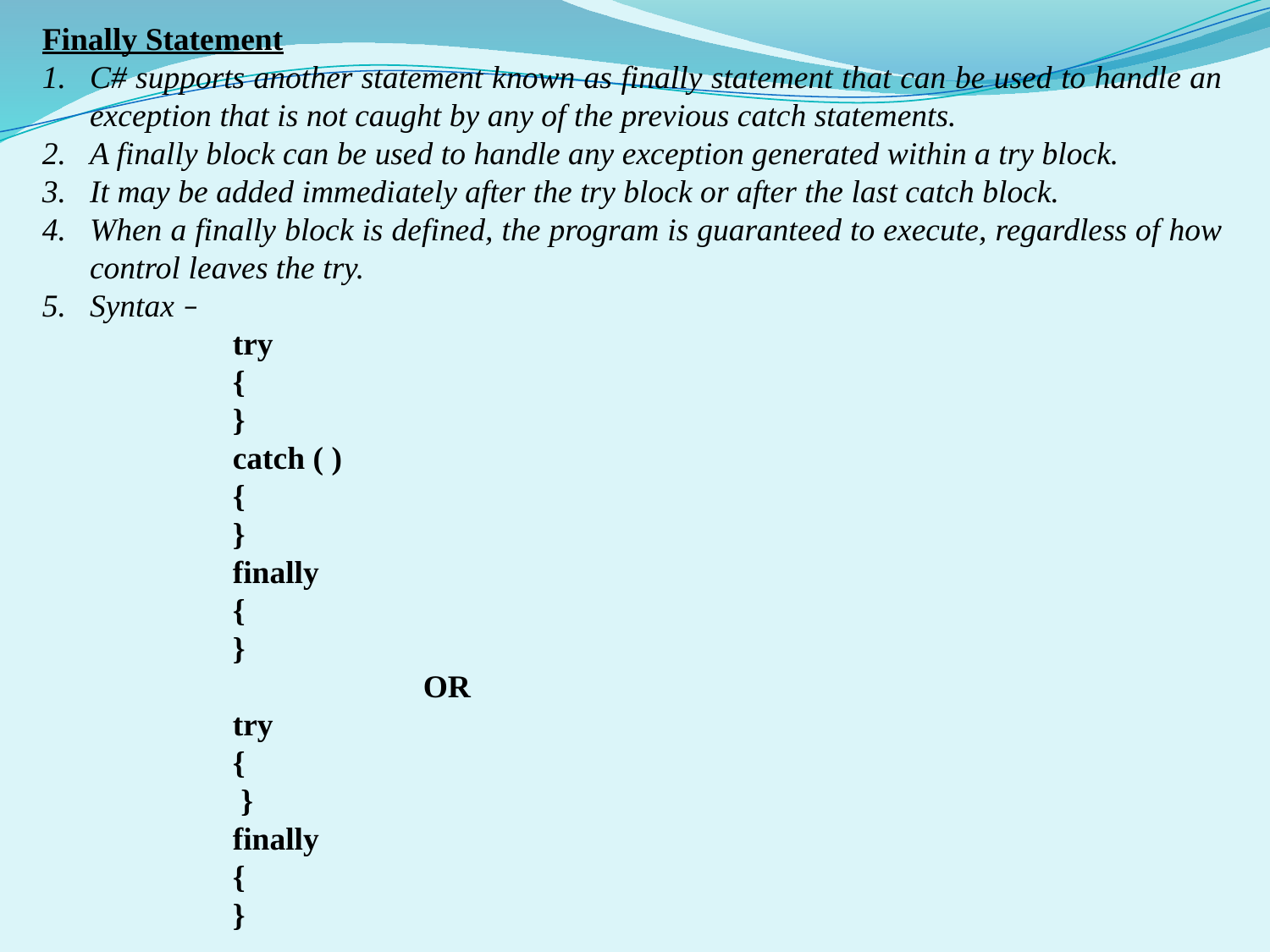

Finally Statement
C# supports another statement known as finally statement that can be used to handle an exception that is not caught by any of the previous catch statements.
A finally block can be used to handle any exception generated within a try block.
It may be added immediately after the try block or after the last catch block.
When a finally block is defined, the program is guaranteed to execute, regardless of how control leaves the try.
Syntax –
try
{
}
catch ( )
{
}
finally
{
}
			OR
try
{
 }
finally
{
}